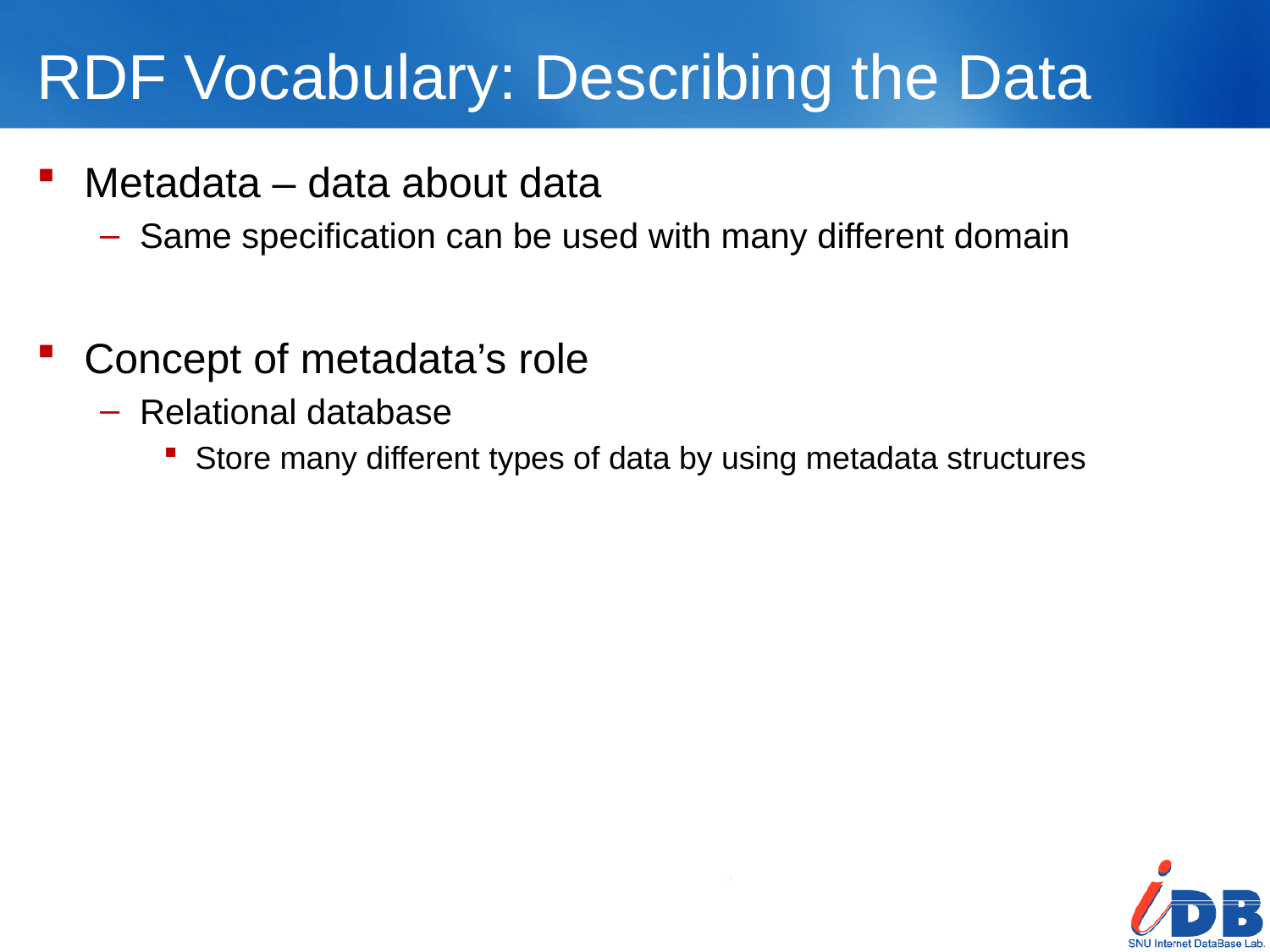

# RDF Vocabulary: Describing the Data
Metadata – data about data
Same specification can be used with many different domain

Concept of metadata’s role
Relational database
Store many different types of data by using metadata structures